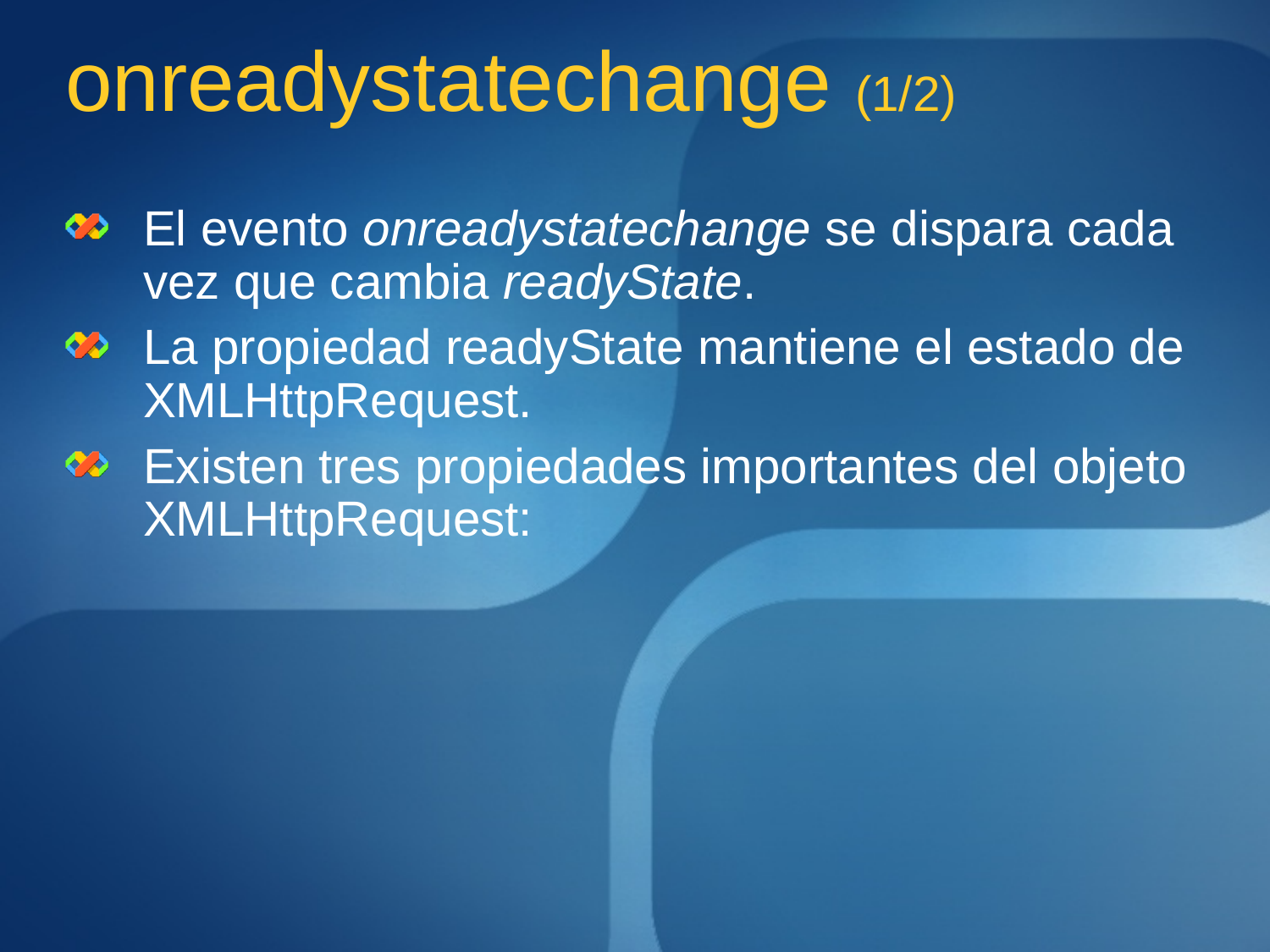

# onreadystatechange (1/2)
El evento onreadystatechange se dispara cada vez que cambia readyState.
La propiedad readyState mantiene el estado de XMLHttpRequest.
Existen tres propiedades importantes del objeto XMLHttpRequest: